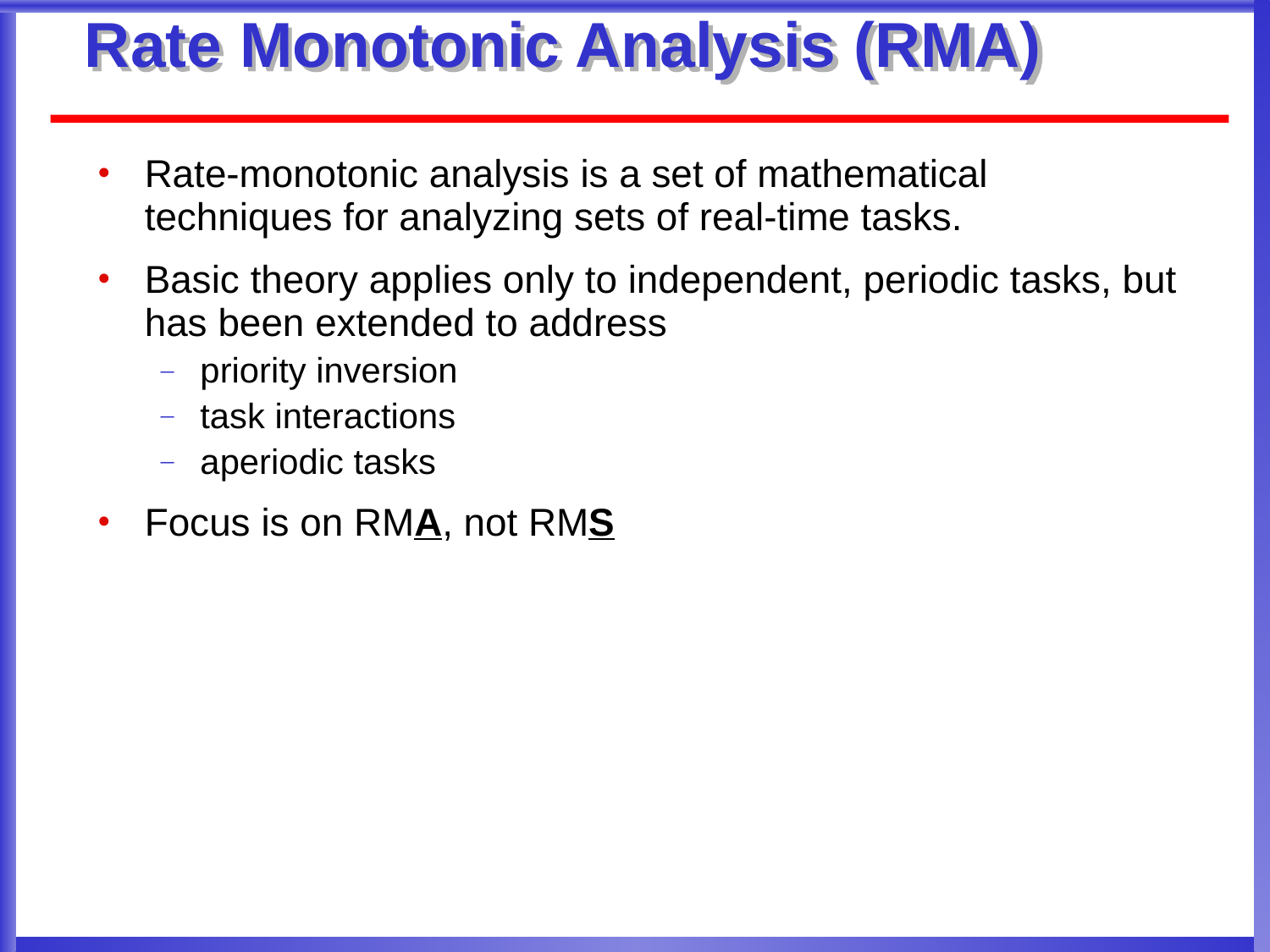

# Rate Monotonic Analysis (RMA)
Rate-monotonic analysis is a set of mathematical techniques for analyzing sets of real-time tasks.
Basic theory applies only to independent, periodic tasks, but has been extended to address
priority inversion
task interactions
aperiodic tasks
Focus is on RMA, not RMS